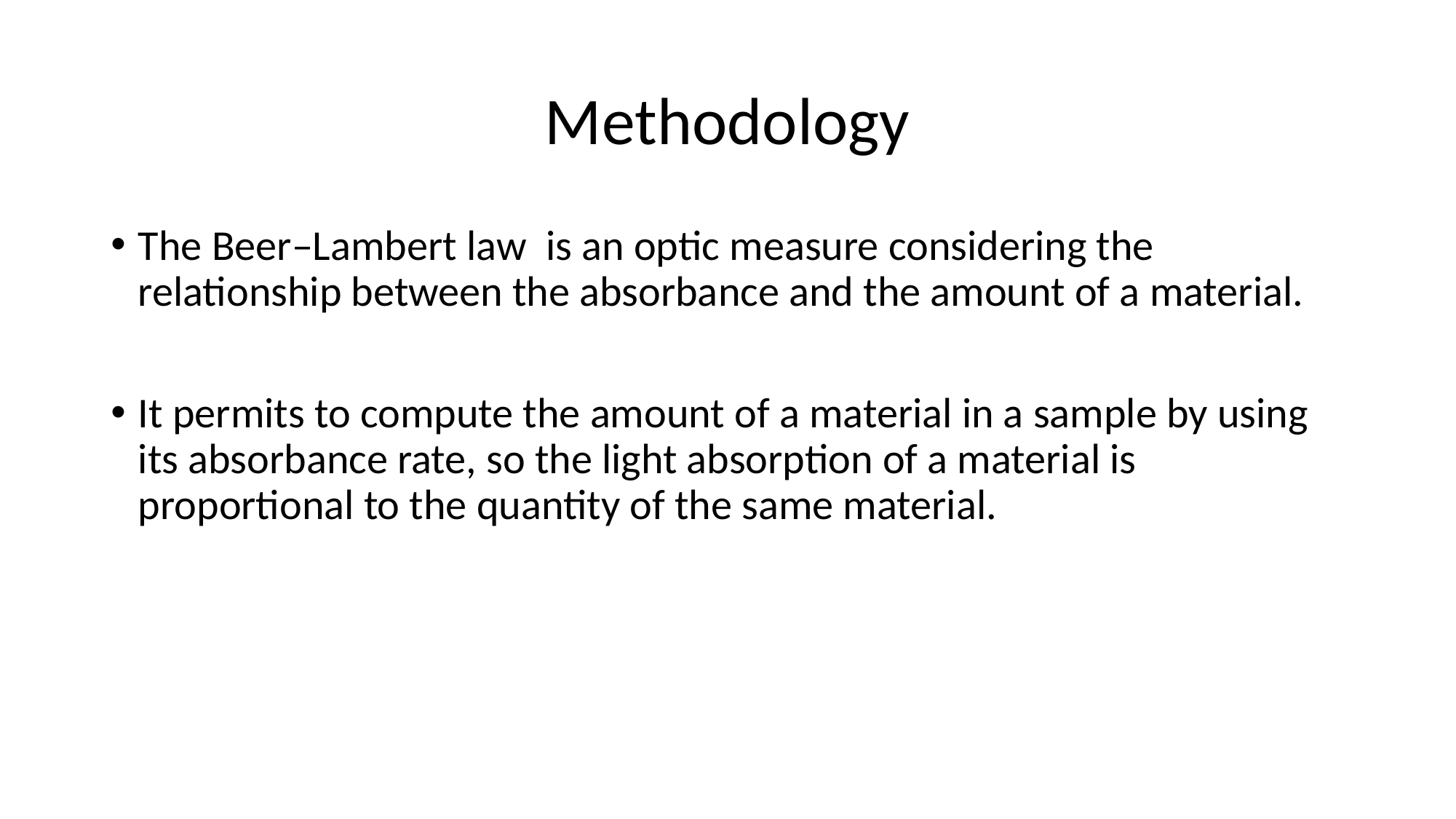

# Methodology
The Beer–Lambert law  is an optic measure considering the relationship between the absorbance and the amount of a material.

It permits to compute the amount of a material in a sample by using its absorbance rate, so the light absorption of a material is proportional to the quantity of the same material.